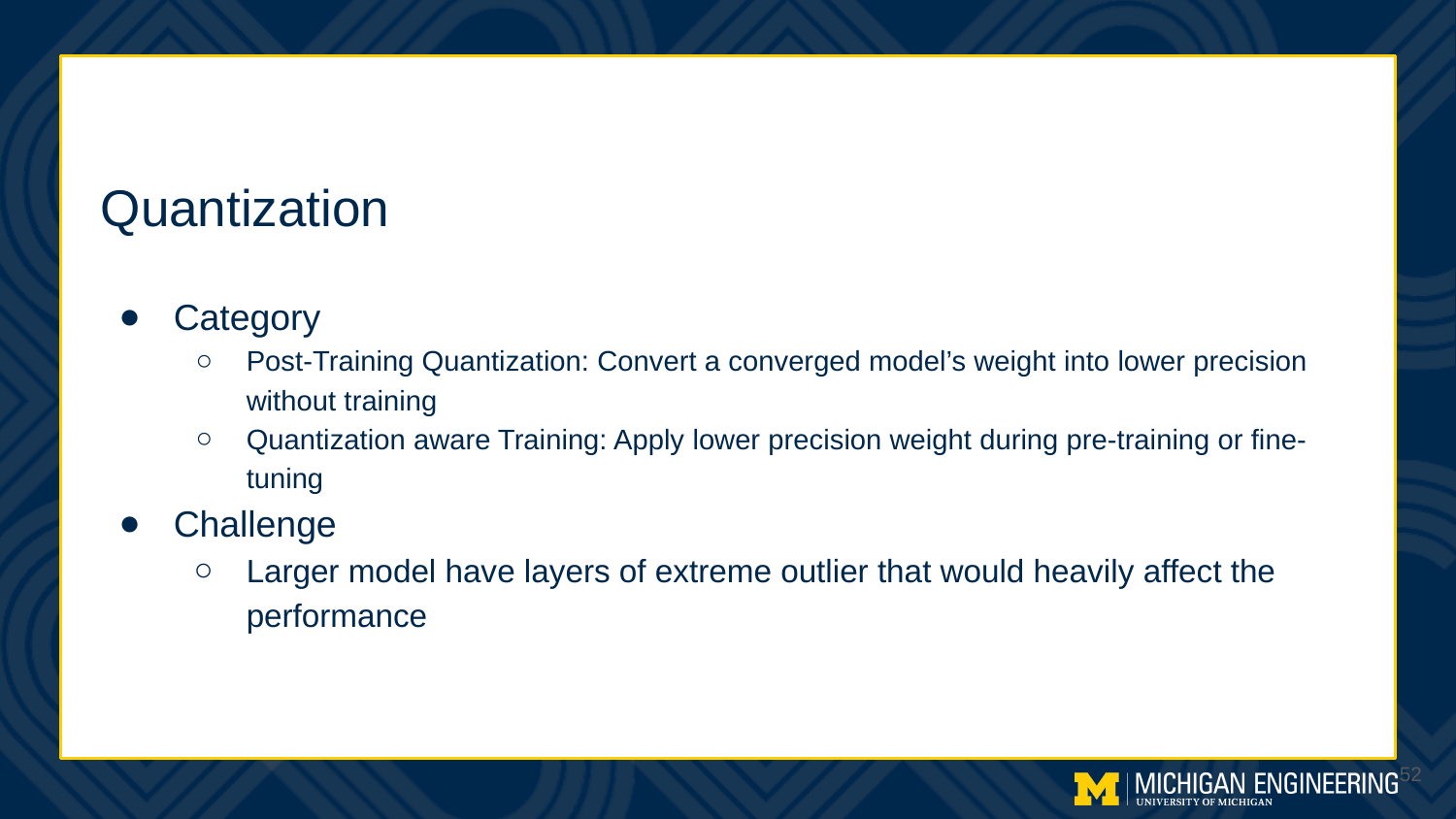

# Quantization
Category
Post-Training Quantization: Convert a converged model’s weight into lower precision without training
Quantization aware Training: Apply lower precision weight during pre-training or fine-tuning
Challenge
Larger model have layers of extreme outlier that would heavily affect the performance
52